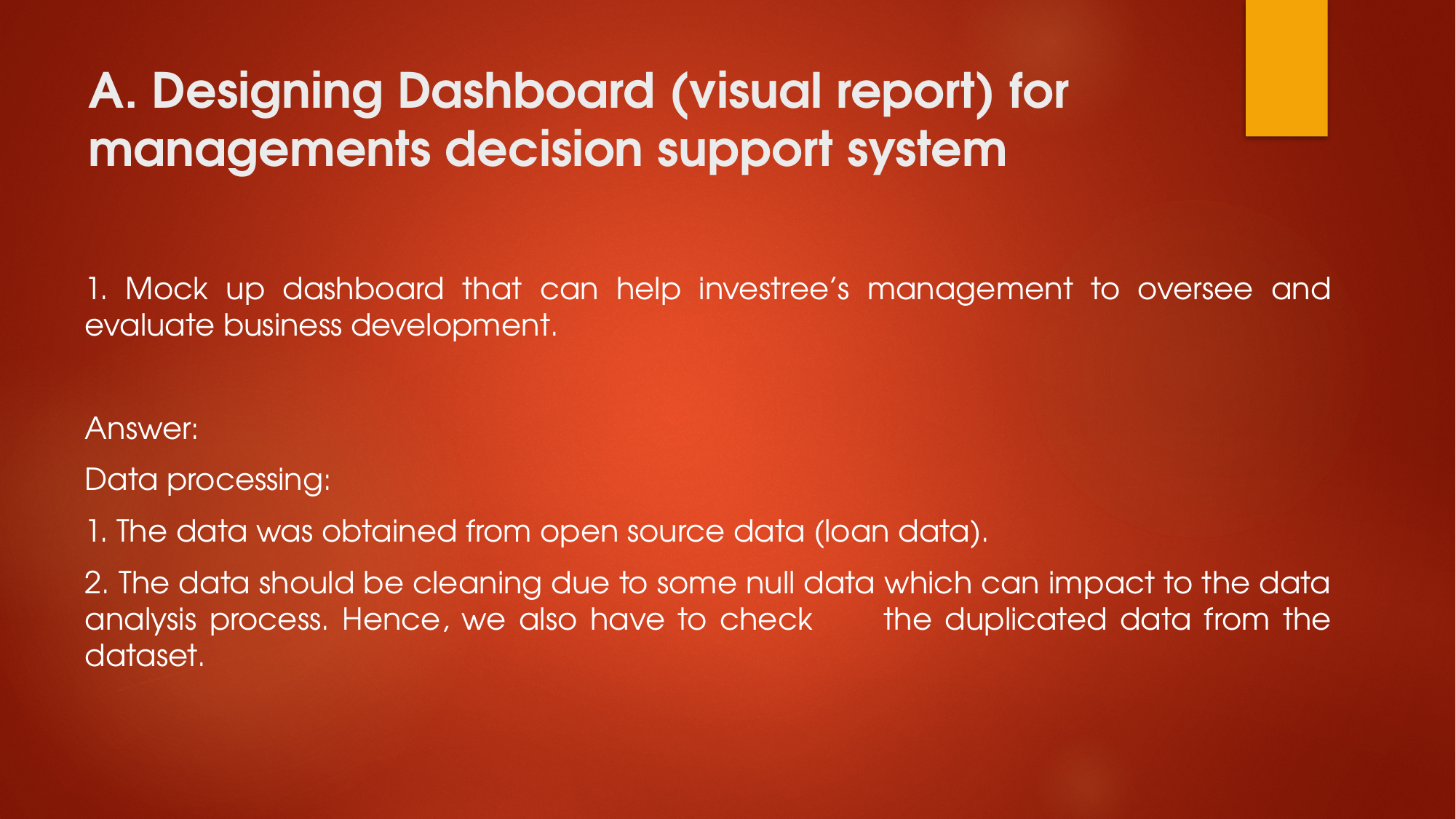

# A. Designing Dashboard (visual report) for managements decision support system
1. Mock up dashboard that can help investree’s management to oversee and evaluate business development.

Answer:
Data processing:
1. The data was obtained from open source data (loan data).
2. The data should be cleaning due to some null data which can impact to the data analysis process. Hence, we also have to check 	the duplicated data from the dataset.